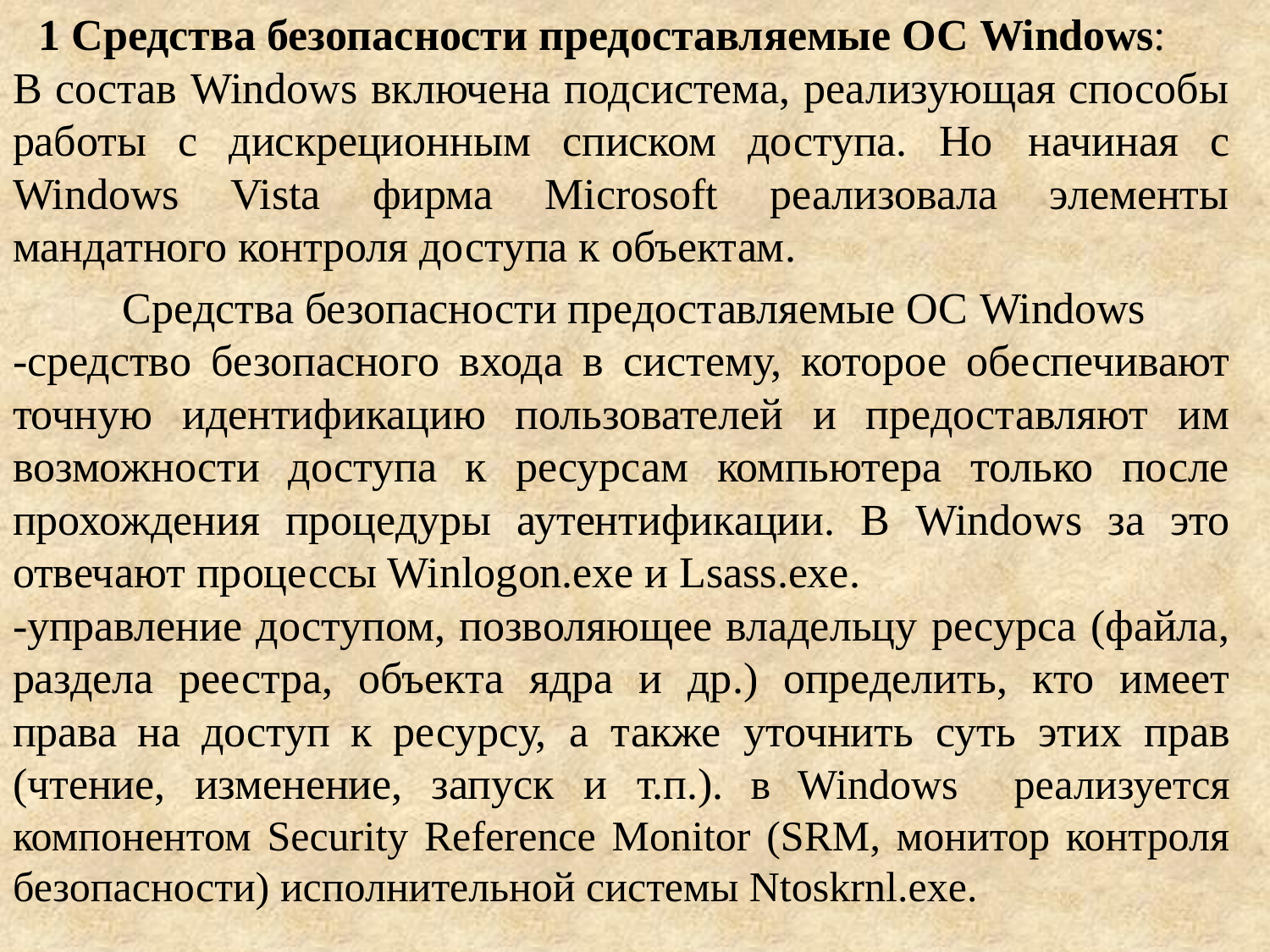

1 Средства безопасности предоставляемые ОС Windows:
В состав Windows включена подсистема, реализующая способы работы с дискреционным списком доступа. Но начиная с Windows Vista фирма Microsoft реализовала элементы мандатного контроля доступа к объектам.
Средства безопасности предоставляемые ОС Windows
-средство безопасного входа в систему, которое обеспечивают точную идентификацию пользователей и предоставляют им возможности доступа к ресурсам компьютера только после прохождения процедуры аутентификации. В Windows за это отвечают процессы Winlogon.exe и Lsass.exe.
-управление доступом, позволяющее владельцу ресурса (файла, раздела реестра, объекта ядра и др.) определить, кто имеет права на доступ к ресурсу, а также уточнить суть этих прав (чтение, изменение, запуск и т.п.). в Windows  реализуется компонентом Security Reference Monitor (SRM, монитор контроля безопасности) исполнительной системы Ntoskrnl.exe.